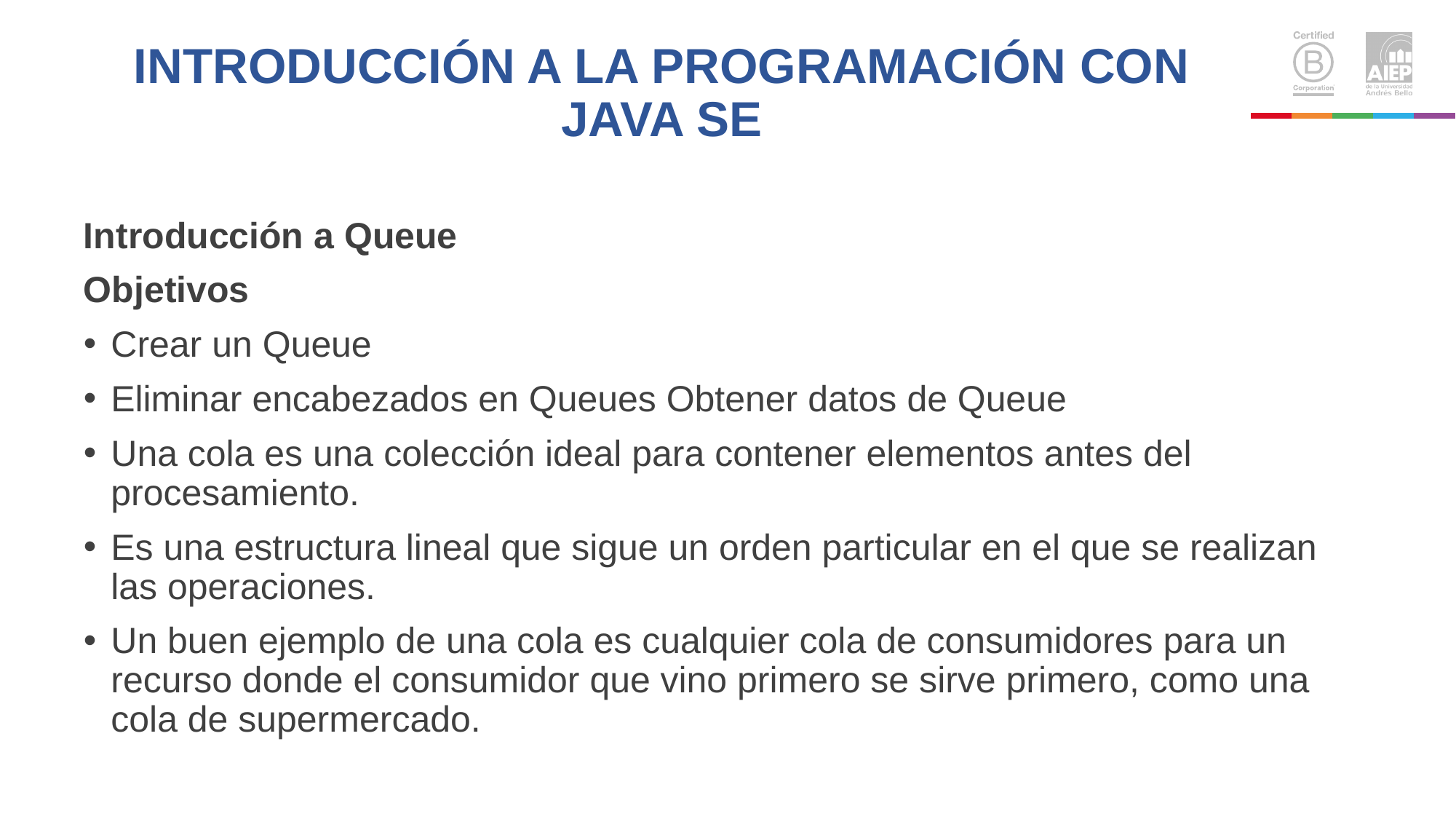

# INTRODUCCIÓN A LA PROGRAMACIÓN CON JAVA SE

Introducción a Queue
Objetivos
Crear un Queue
Eliminar encabezados en Queues Obtener datos de Queue
Una cola es una colección ideal para contener elementos antes del procesamiento.
Es una estructura lineal que sigue un orden particular en el que se realizan las operaciones.
Un buen ejemplo de una cola es cualquier cola de consumidores para un recurso donde el consumidor que vino primero se sirve primero, como una cola de supermercado.